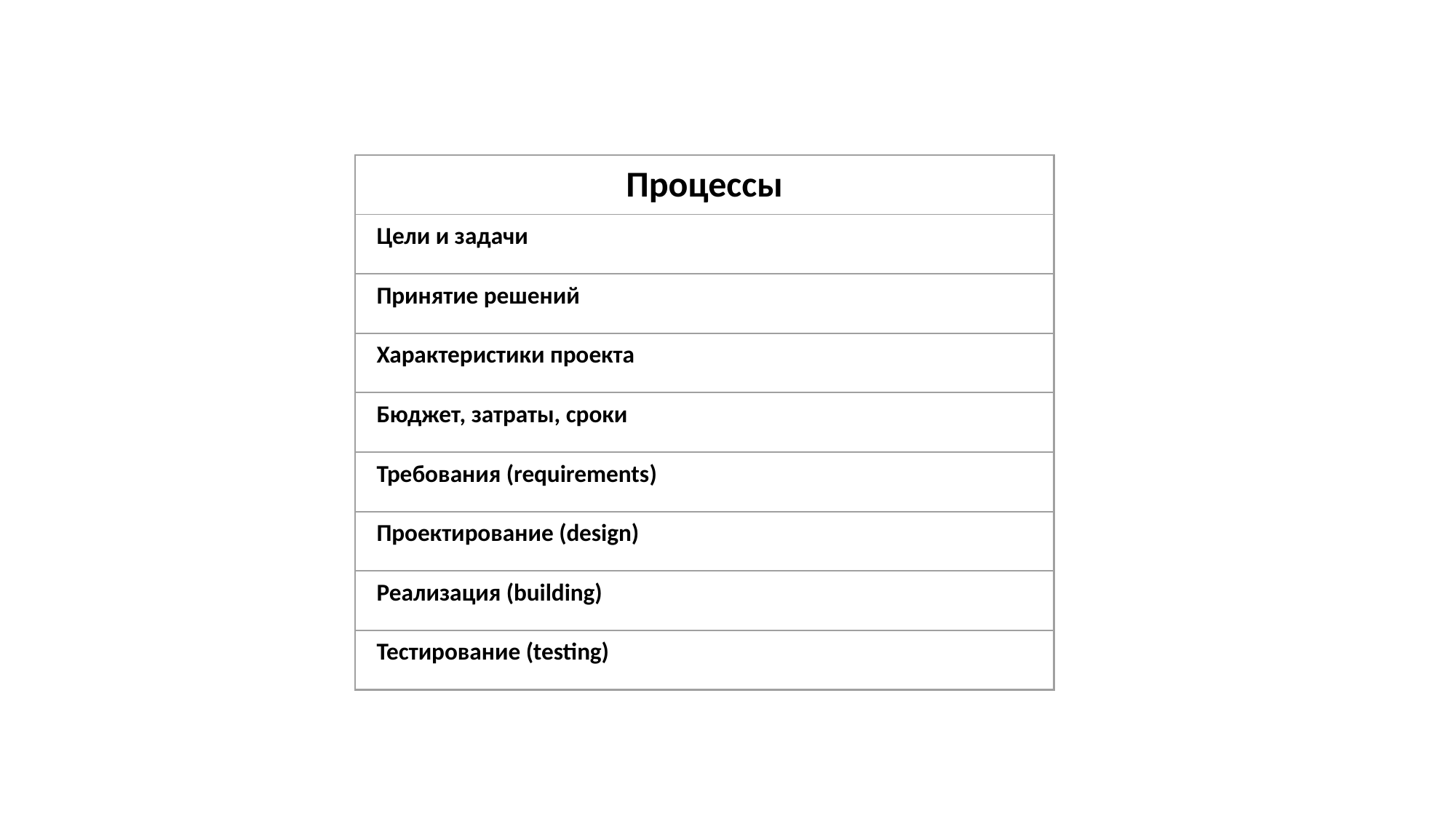

Процессы

Цели и задачи

Принятие решений

Характеристики проекта

Бюджет, затраты, сроки

Требования (requirements)

Проектирование (design)

Реализация (building)

Тестирование (testing)